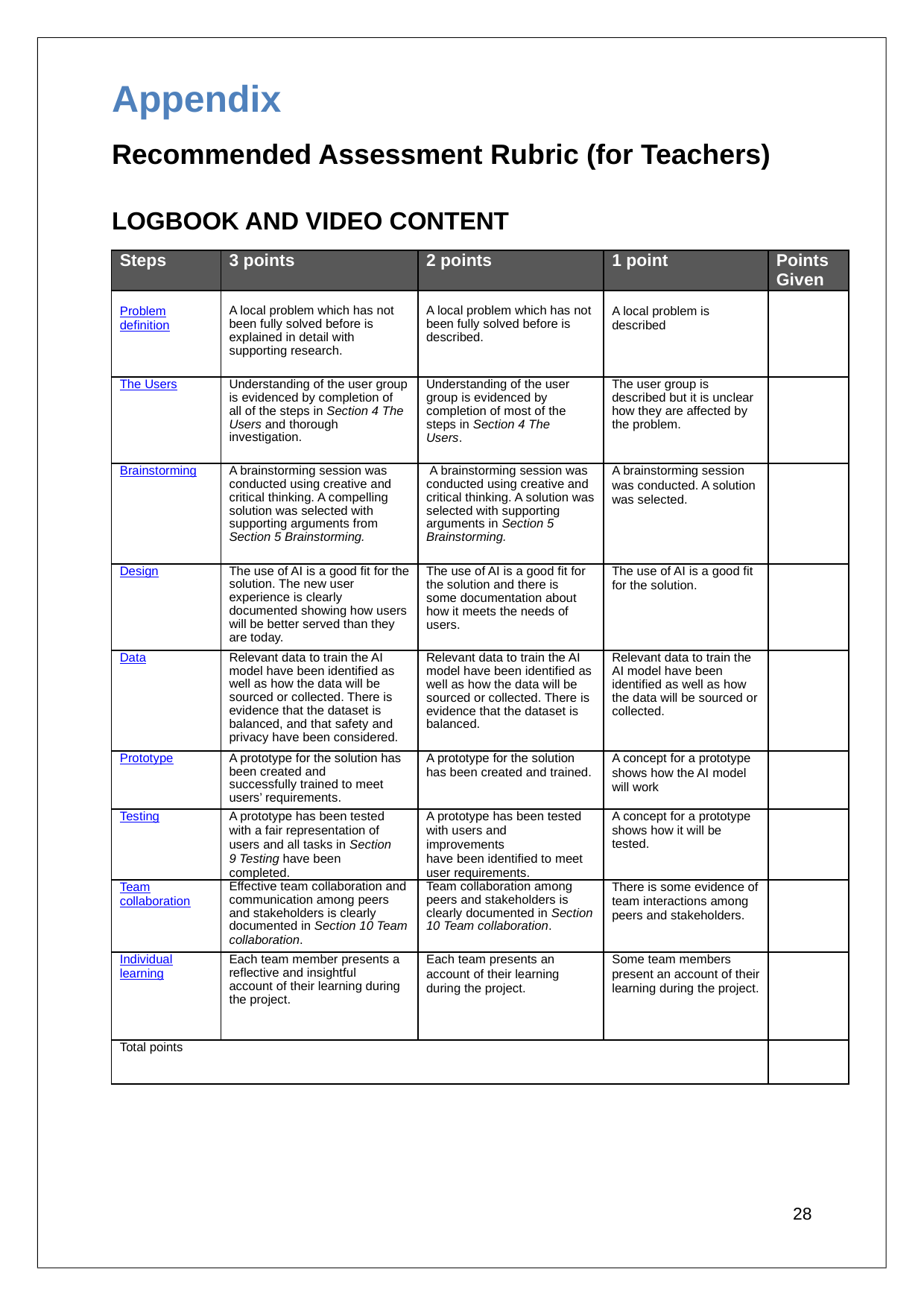

# Appendix
Recommended Assessment Rubric (for Teachers)

LOGBOOK AND VIDEO CONTENT
| Steps | 3 points | 2 points | 1 point | Points Given |
| --- | --- | --- | --- | --- |
| Problem definition | A local problem which has not been fully solved before is explained in detail with supporting research. | A local problem which has not been fully solved before is described. | A local problem is described |  |
| The Users | Understanding of the user group is evidenced by completion of all of the steps in Section 4 The Users and thorough investigation. | Understanding of the user group is evidenced by completion of most of the steps in Section 4 The Users. | The user group is described but it is unclear how they are affected by the problem. |  |
| Brainstorming | A brainstorming session was conducted using creative and critical thinking. A compelling solution was selected with supporting arguments from Section 5 Brainstorming. | A brainstorming session was conducted using creative and critical thinking. A solution was selected with supporting arguments in Section 5 Brainstorming. | A brainstorming session was conducted. A solution was selected. |  |
| Design | The use of AI is a good fit for the solution. The new user experience is clearly documented showing how users will be better served than they are today. | The use of AI is a good fit for the solution and there is some documentation about how it meets the needs of users. | The use of AI is a good fit for the solution. |  |
| Data | Relevant data to train the AI model have been identified as well as how the data will be sourced or collected. There is evidence that the dataset is balanced, and that safety and privacy have been considered. | Relevant data to train the AI model have been identified as well as how the data will be sourced or collected. There is evidence that the dataset is balanced. | Relevant data to train the AI model have been identified as well as how the data will be sourced or collected. |  |
| Prototype | A prototype for the solution has been created and successfully trained to meet users’ requirements. | A prototype for the solution has been created and trained. | A concept for a prototype shows how the AI model will work |  |
| Testing | A prototype has been tested with a fair representation of users and all tasks in Section 9 Testing have been completed. | A prototype has been tested with users and improvements have been identified to meet user requirements. | A concept for a prototype shows how it will be tested. |  |
| Team collaboration | Effective team collaboration and communication among peers and stakeholders is clearly documented in Section 10 Team collaboration. | Team collaboration among peers and stakeholders is clearly documented in Section 10 Team collaboration. | There is some evidence of team interactions among peers and stakeholders. |  |
| Individual learning | Each team member presents a reflective and insightful account of their learning during the project. | Each team presents an account of their learning during the project. | Some team members present an account of their learning during the project. |  |
| Total points |  |  |  |  |
28